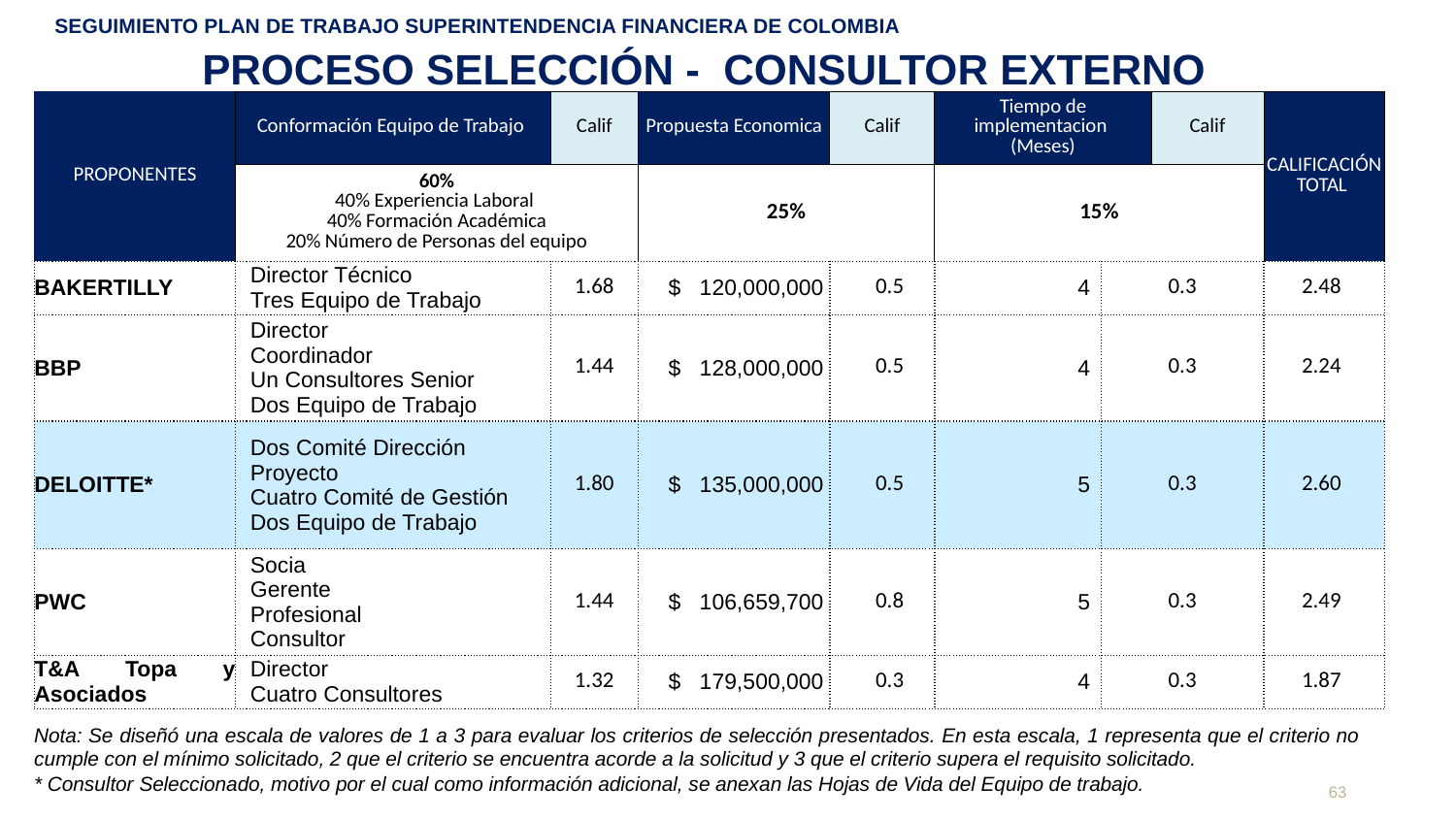

SEGUIMIENTO PLAN DE TRABAJO SUPERINTENDENCIA FINANCIERA DE COLOMBIA
PROCESO SELECCIÓN -  CONSULTOR EXTERNO
| PROPONENTES | Conformación Equipo de Trabajo | Calif | Propuesta Economica | Calif | Tiempo de implementacion (Meses) |  | Calif | CALIFICACIÓN TOTAL |
| --- | --- | --- | --- | --- | --- | --- | --- | --- |
|  | 60% 40% Experiencia Laboral 40% Formación Académica 20% Número de Personas del equipo |  | 25% |  | 15% |  |  |  |
| BAKERTILLY | Director Técnico Tres Equipo de Trabajo | 1.68 | $ 120,000,000 | 0.5 | 4 | 0.3 |  | 2.48 |
| BBP | Director Coordinador Un Consultores Senior Dos Equipo de Trabajo | 1.44 | $ 128,000,000 | 0.5 | 4 | 0.3 |  | 2.24 |
| DELOITTE\* | Dos Comité Dirección Proyecto Cuatro Comité de Gestión Dos Equipo de Trabajo | 1.80 | $ 135,000,000 | 0.5 | 5 | 0.3 |  | 2.60 |
| PWC | Socia Gerente Profesional Consultor | 1.44 | $ 106,659,700 | 0.8 | 5 | 0.3 |  | 2.49 |
| T&A Topa y Asociados | Director Cuatro Consultores | 1.32 | $ 179,500,000 | 0.3 | 4 | 0.3 |  | 1.87 |
Nota: Se diseñó una escala de valores de 1 a 3 para evaluar los criterios de selección presentados. En esta escala, 1 representa que el criterio no cumple con el mínimo solicitado, 2 que el criterio se encuentra acorde a la solicitud y 3 que el criterio supera el requisito solicitado.
* Consultor Seleccionado, motivo por el cual como información adicional, se anexan las Hojas de Vida del Equipo de trabajo.